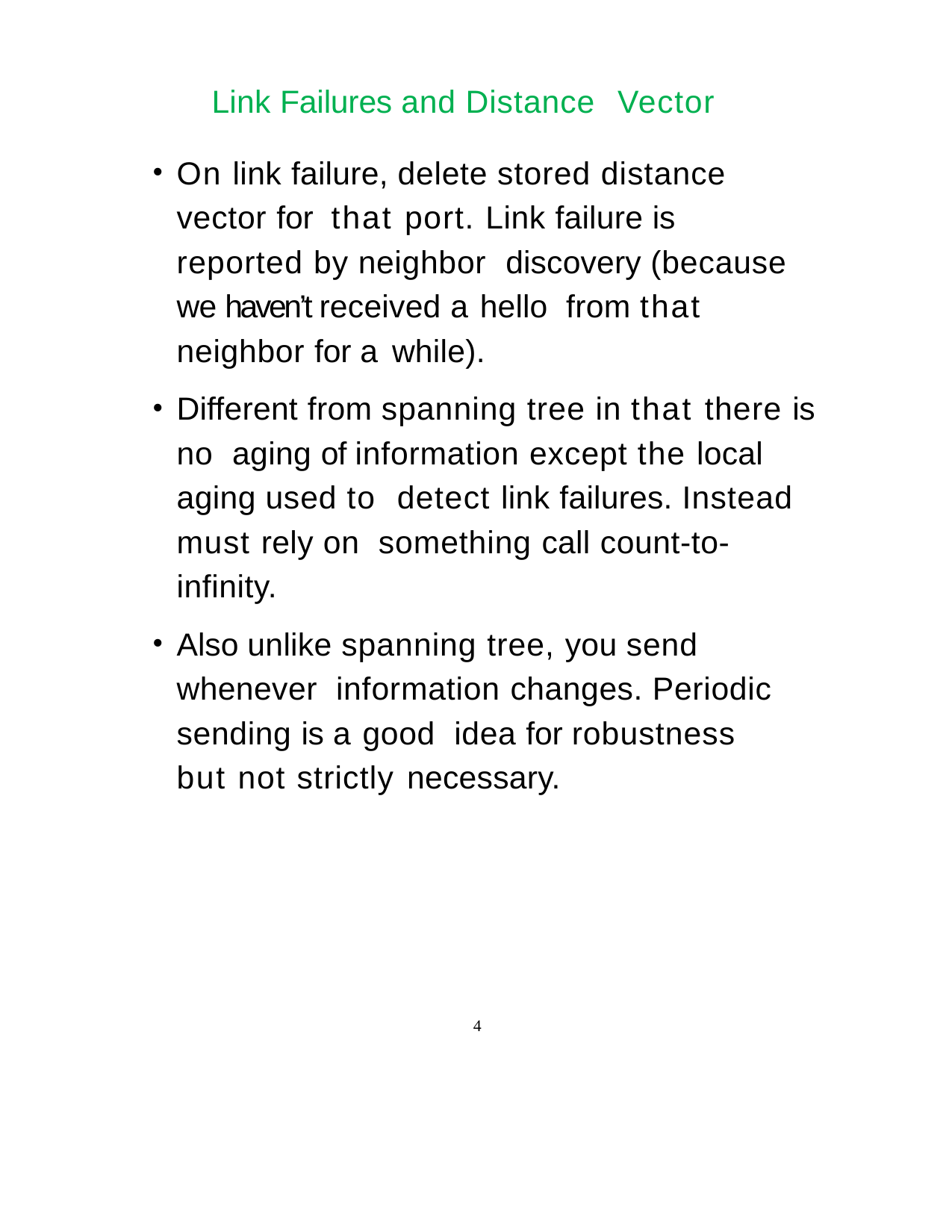

Link Failures and Distance  Vector
On link failure, delete stored distance vector for  that port. Link failure is reported by neighbor  discovery (because we haven’t received a hello  from that neighbor for a while).
Different from spanning tree in that there is no  aging of information except the local aging used to  detect link failures. Instead must rely on  something call count-to-infinity.
Also unlike spanning tree, you send whenever  information changes. Periodic sending is a good  idea for robustness but not strictly necessary.
4